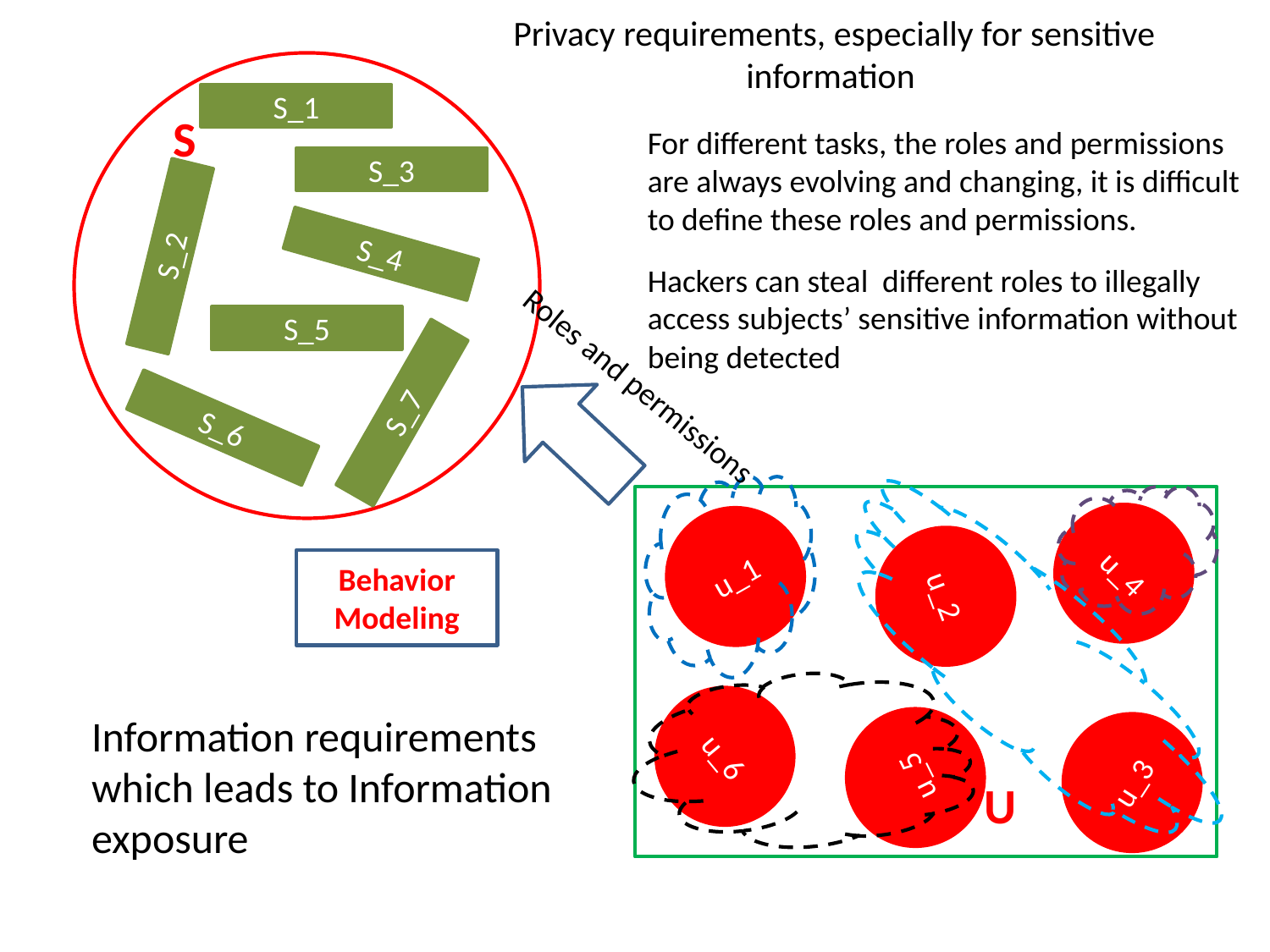

Privacy requirements, especially for sensitive information

S_1
S_3
S_4
S_2
S_5
S_7
S_6
S
For different tasks, the roles and permissions are always evolving and changing, it is difficult to define these roles and permissions.
Hackers can steal  different roles to illegally access subjects’ sensitive information without being detected
Roles and permissions

u_4
u_1
u_2
u_6
u_5
u_3

Behavior Modeling

Information requirements which leads to Information exposure
U